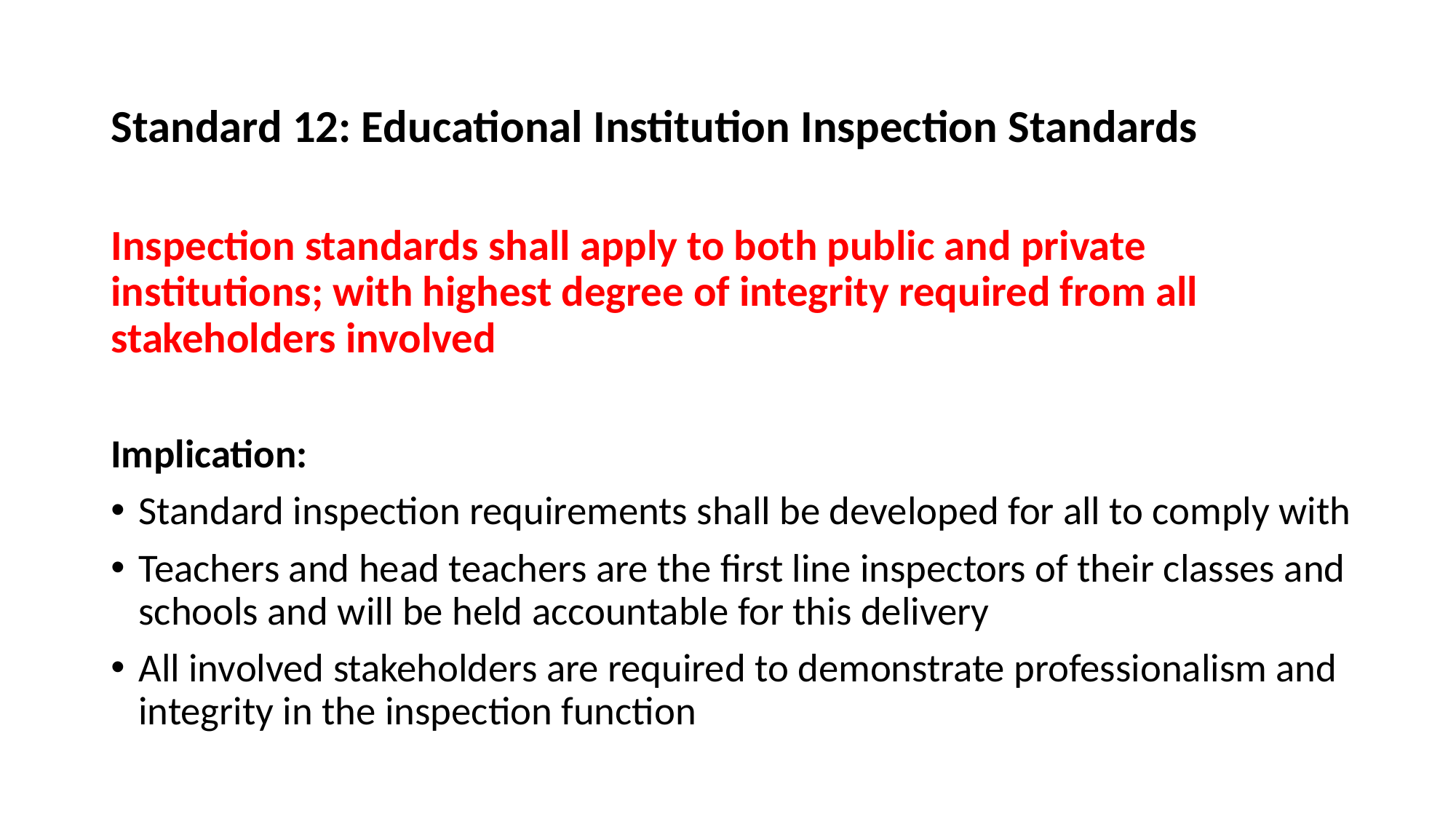

Standard 12: Educational Institution Inspection Standards

Inspection standards shall apply to both public and private institutions; with highest degree of integrity required from all stakeholders involved

Implication:
Standard inspection requirements shall be developed for all to comply with
Teachers and head teachers are the first line inspectors of their classes and schools and will be held accountable for this delivery
All involved stakeholders are required to demonstrate professionalism and integrity in the inspection function